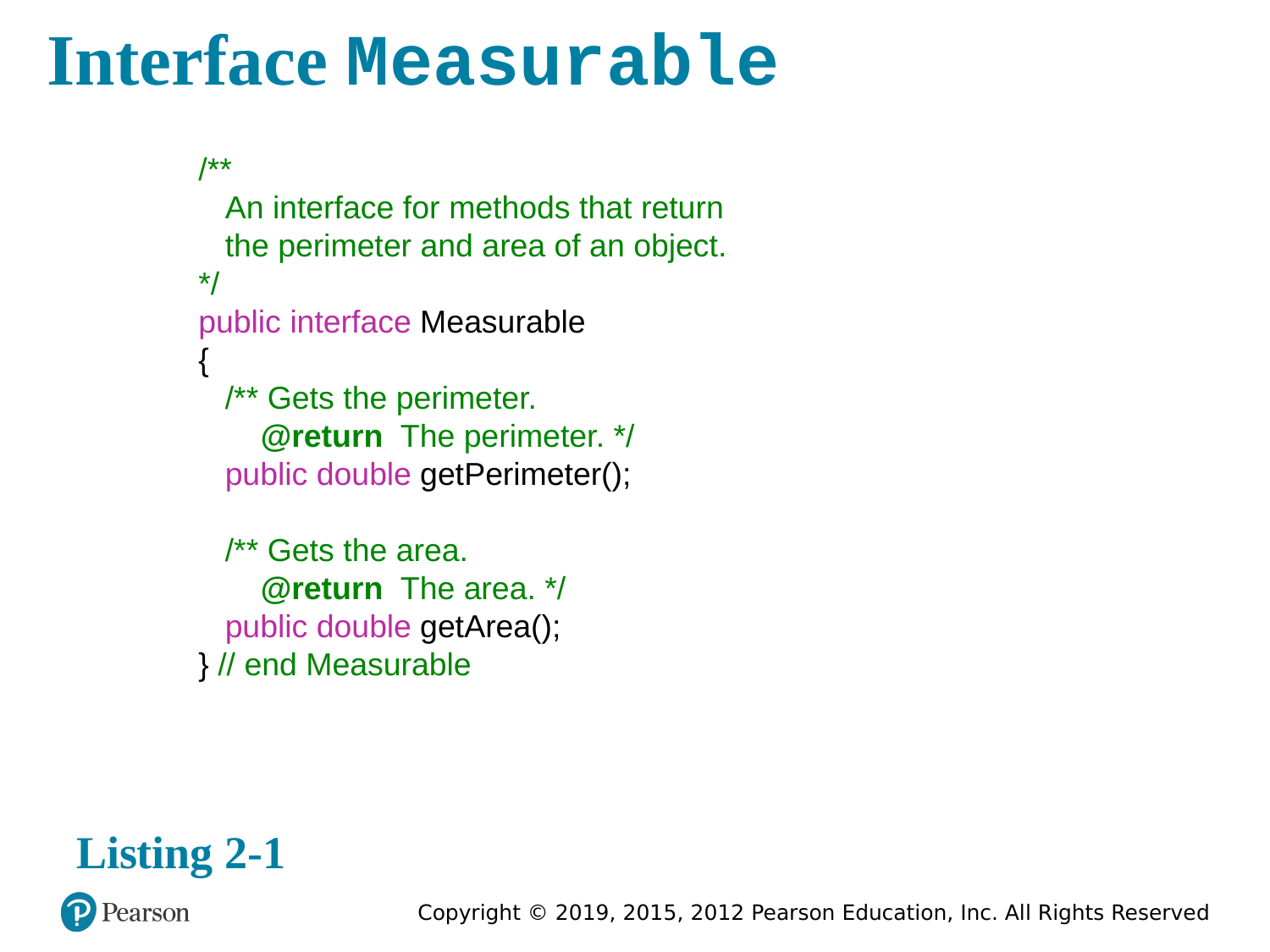

# Interface Measurable
/**
   An interface for methods that return
   the perimeter and area of an object.
*/
public interface Measurable
{
   /** Gets the perimeter.
       @return  The perimeter. */
   public double getPerimeter();

   /** Gets the area.
       @return  The area. */
   public double getArea();
} // end Measurable
Listing 2-1